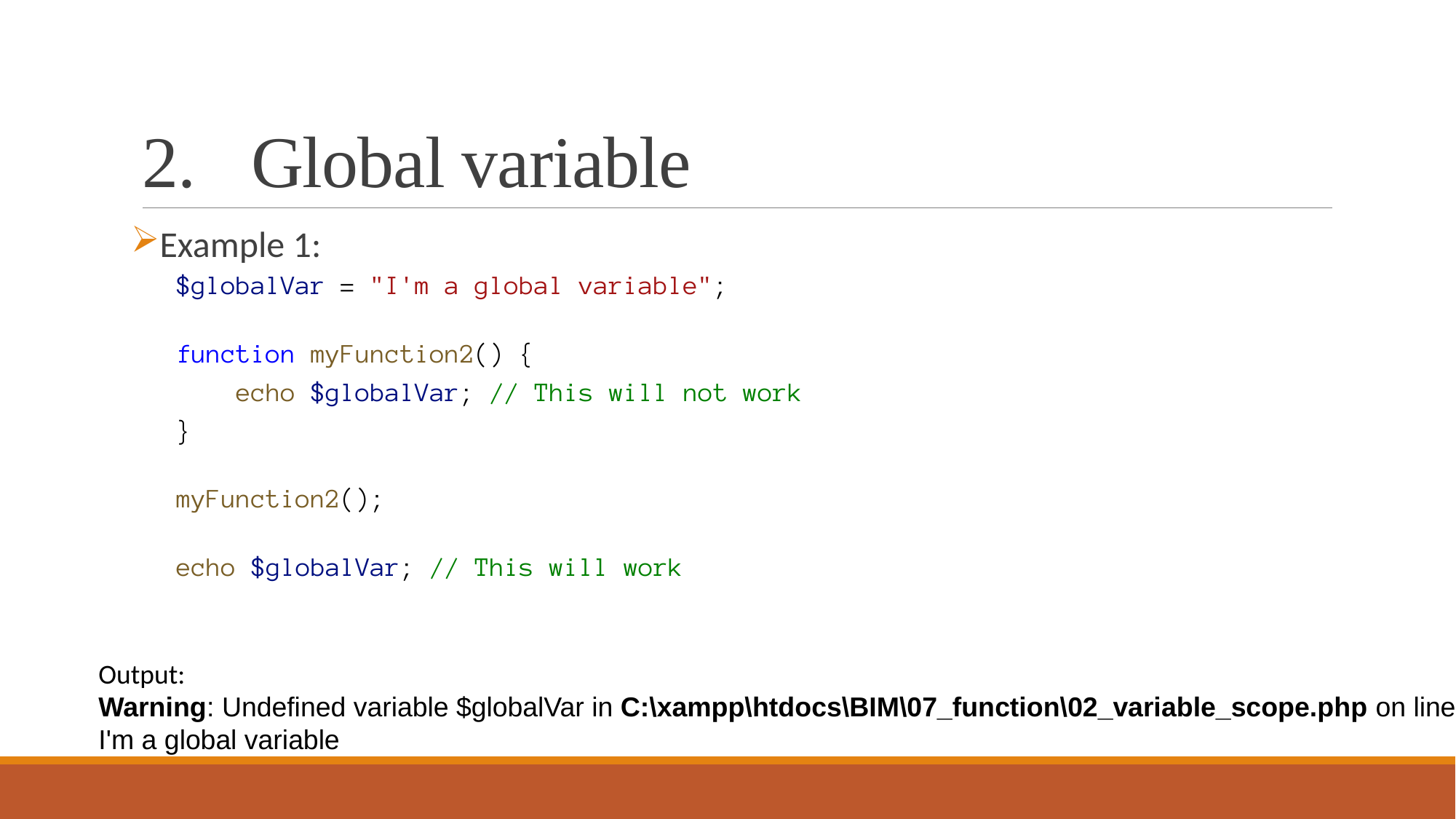

# Global variable
Example 1:
$globalVar = "I'm a global variable";
function myFunction2() {
    echo $globalVar; // This will not work
}
myFunction2();
echo $globalVar; // This will work

Output:
Warning: Undefined variable $globalVar in C:\xampp\htdocs\BIM\07_function\02_variable_scope.php on line 25
I'm a global variable